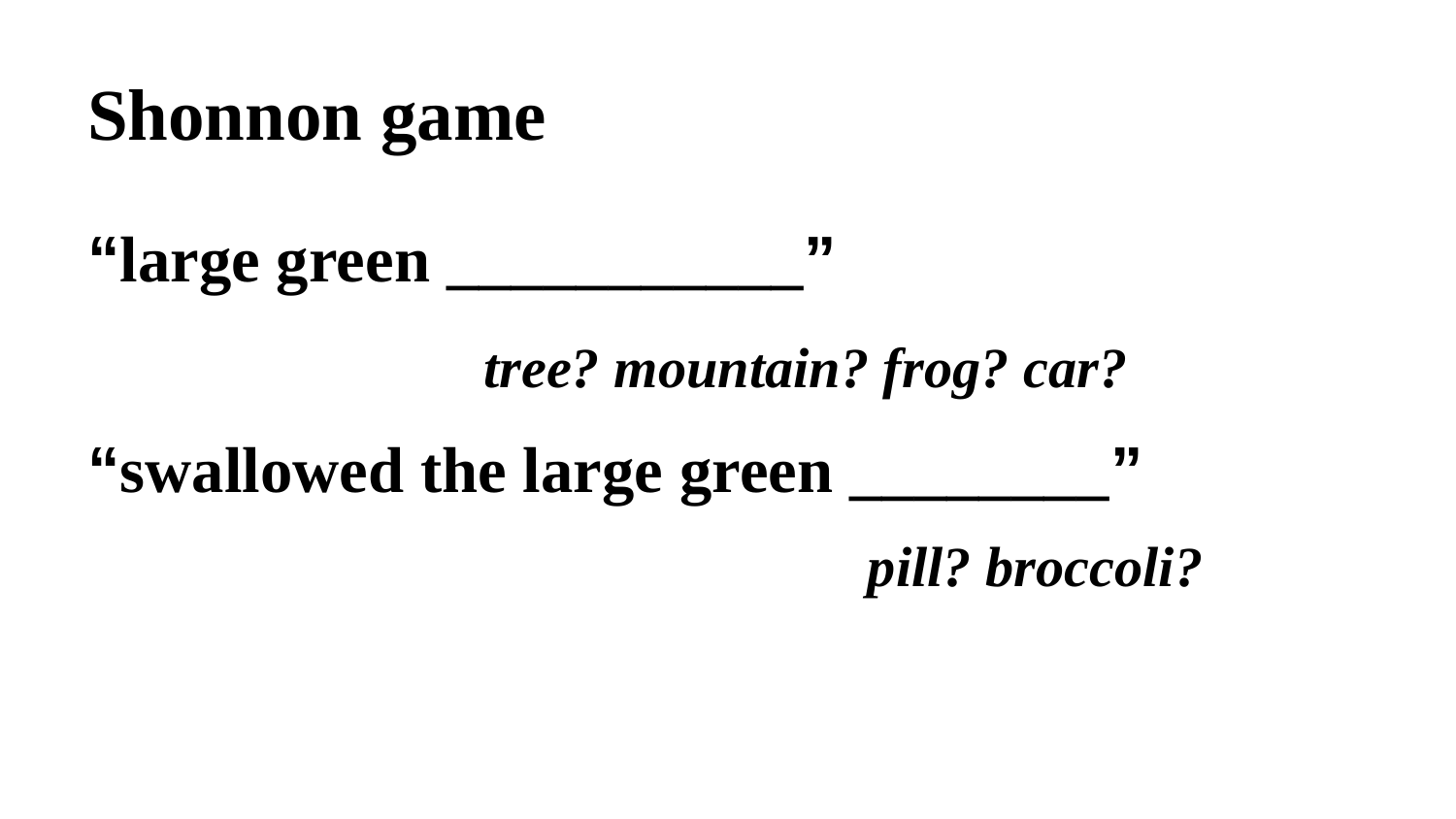

# Shonnon game
“large green ___________”
  tree? mountain? frog? car?
“swallowed the large green ________”
  pill? broccoli?